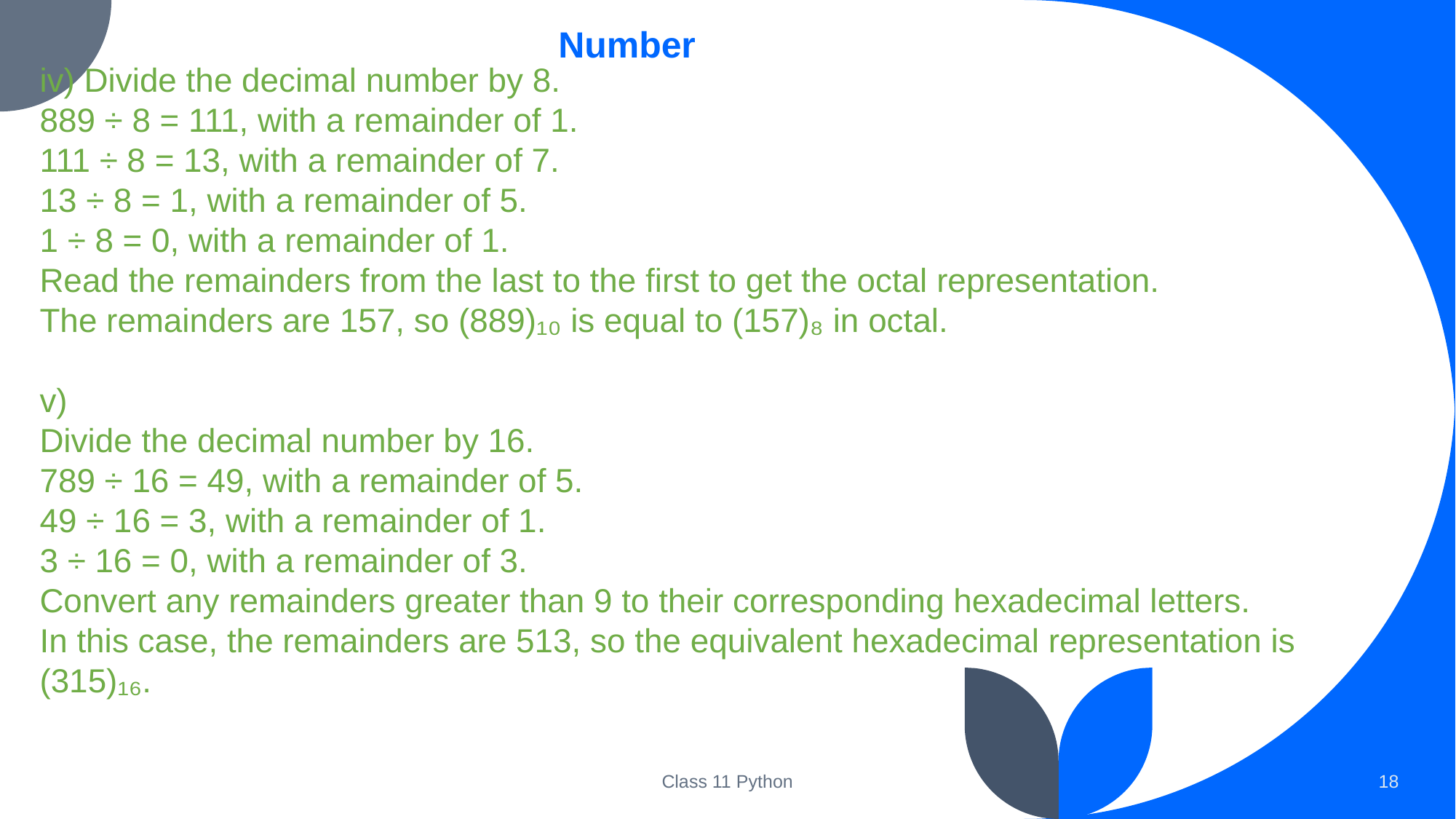

Number
iv) Divide the decimal number by 8.
889 ÷ 8 = 111, with a remainder of 1.
111 ÷ 8 = 13, with a remainder of 7.
13 ÷ 8 = 1, with a remainder of 5.
1 ÷ 8 = 0, with a remainder of 1.
Read the remainders from the last to the first to get the octal representation.
The remainders are 157, so (889)₁₀ is equal to (157)₈ in octal.

v)
Divide the decimal number by 16.
789 ÷ 16 = 49, with a remainder of 5.
49 ÷ 16 = 3, with a remainder of 1.
3 ÷ 16 = 0, with a remainder of 3.
Convert any remainders greater than 9 to their corresponding hexadecimal letters.
In this case, the remainders are 513, so the equivalent hexadecimal representation is (315)₁₆.
Class 11 Python
18